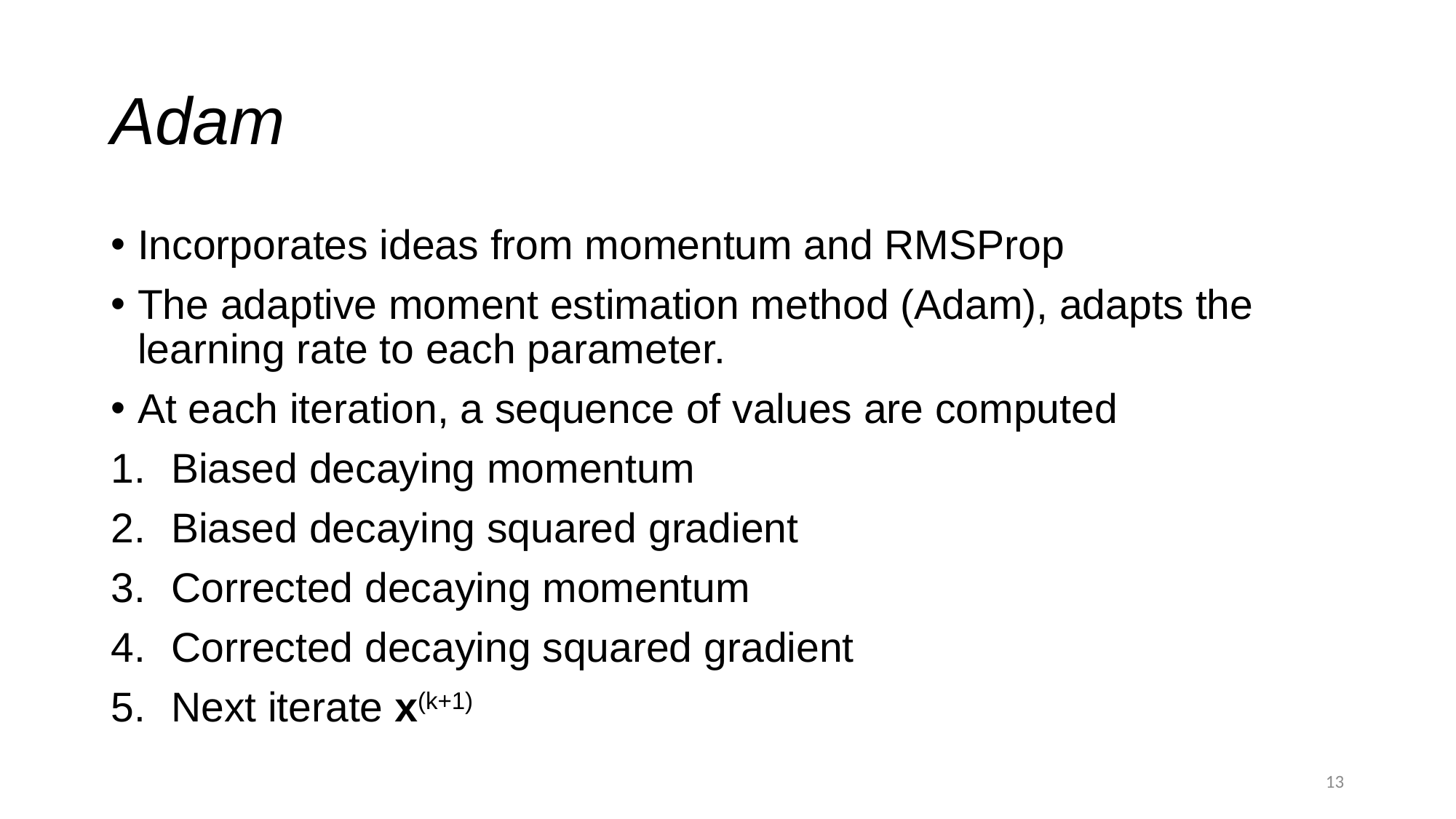

# Adam
Incorporates ideas from momentum and RMSProp
The adaptive moment estimation method (Adam), adapts the learning rate to each parameter.
At each iteration, a sequence of values are computed
Biased decaying momentum
Biased decaying squared gradient
Corrected decaying momentum
Corrected decaying squared gradient
Next iterate x(k+1)
13